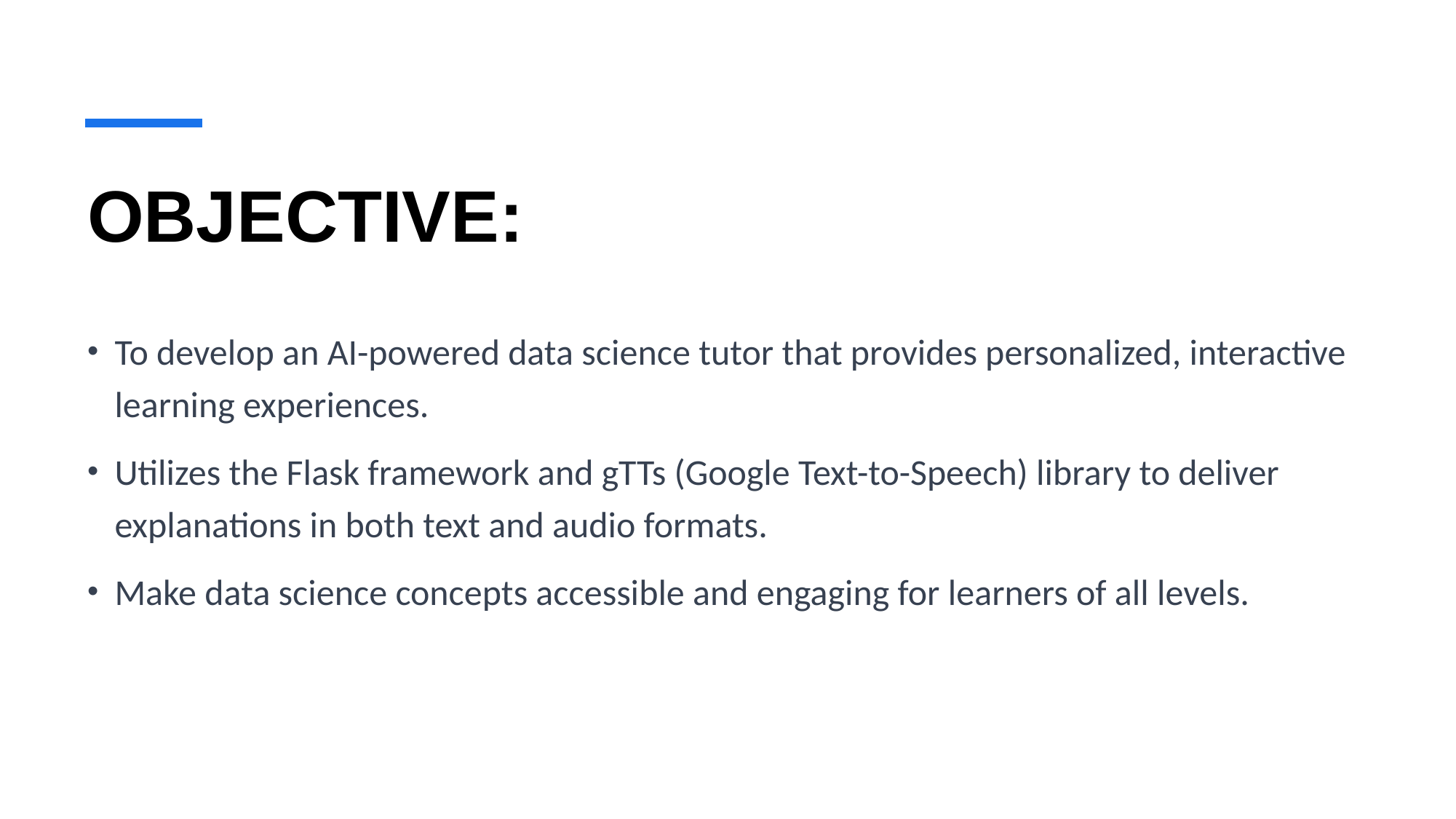

# OBJECTIVE:
To develop an AI-powered data science tutor that provides personalized, interactive learning experiences.
Utilizes the Flask framework and gTTs (Google Text-to-Speech) library to deliver explanations in both text and audio formats.
Make data science concepts accessible and engaging for learners of all levels.